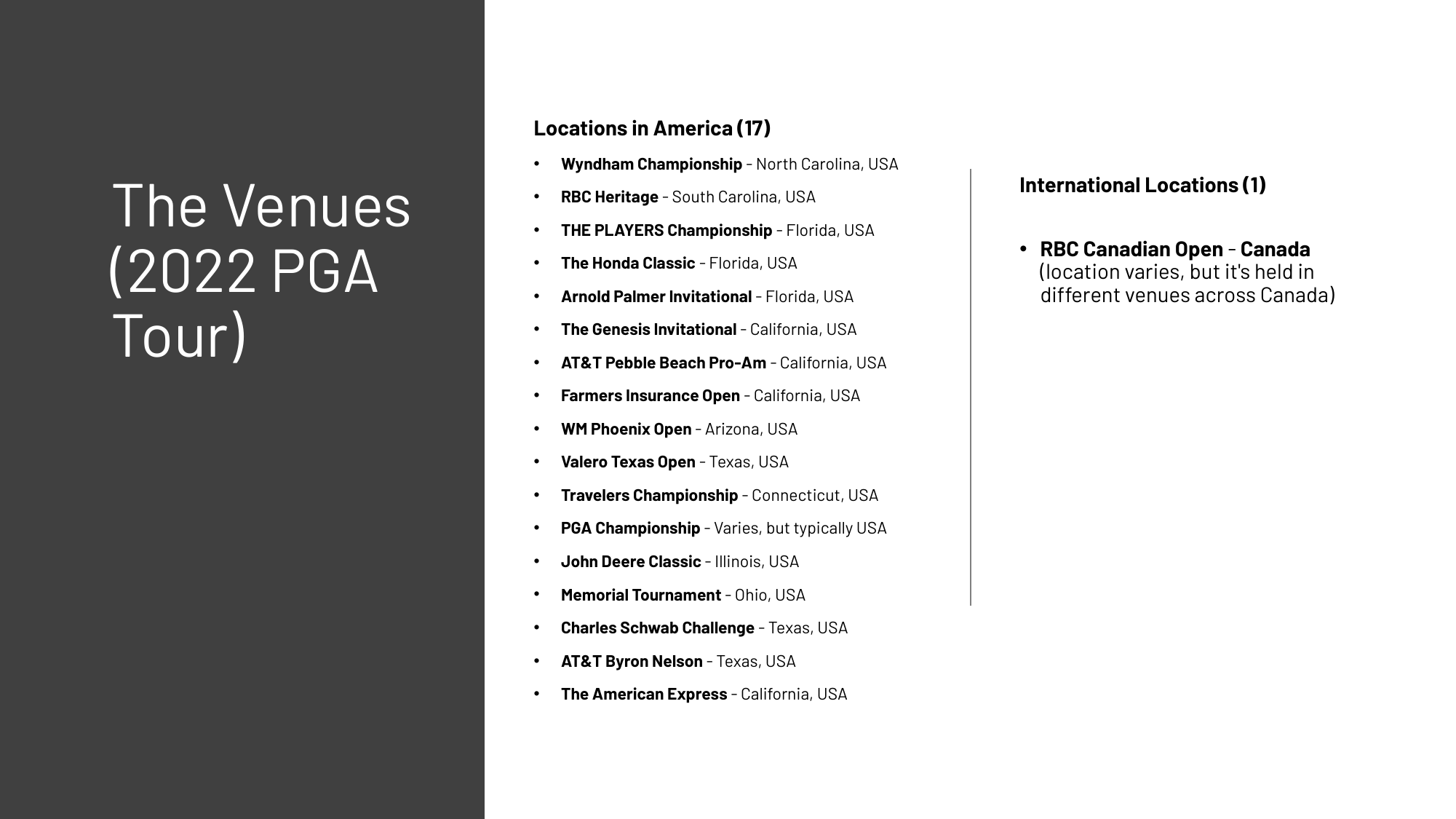

Locations in America (17)
Wyndham Championship - North Carolina, USA
RBC Heritage - South Carolina, USA
THE PLAYERS Championship - Florida, USA
The Honda Classic - Florida, USA
Arnold Palmer Invitational - Florida, USA
The Genesis Invitational - California, USA
AT&T Pebble Beach Pro-Am - California, USA
Farmers Insurance Open - California, USA
WM Phoenix Open - Arizona, USA
Valero Texas Open - Texas, USA
Travelers Championship - Connecticut, USA
PGA Championship - Varies, but typically USA
John Deere Classic - Illinois, USA
Memorial Tournament - Ohio, USA
Charles Schwab Challenge - Texas, USA
AT&T Byron Nelson - Texas, USA
The American Express - California, USA

# The Venues (2022 PGA Tour)
International Locations (1)

RBC Canadian Open - Canada (location varies, but it's held in different venues across Canada)